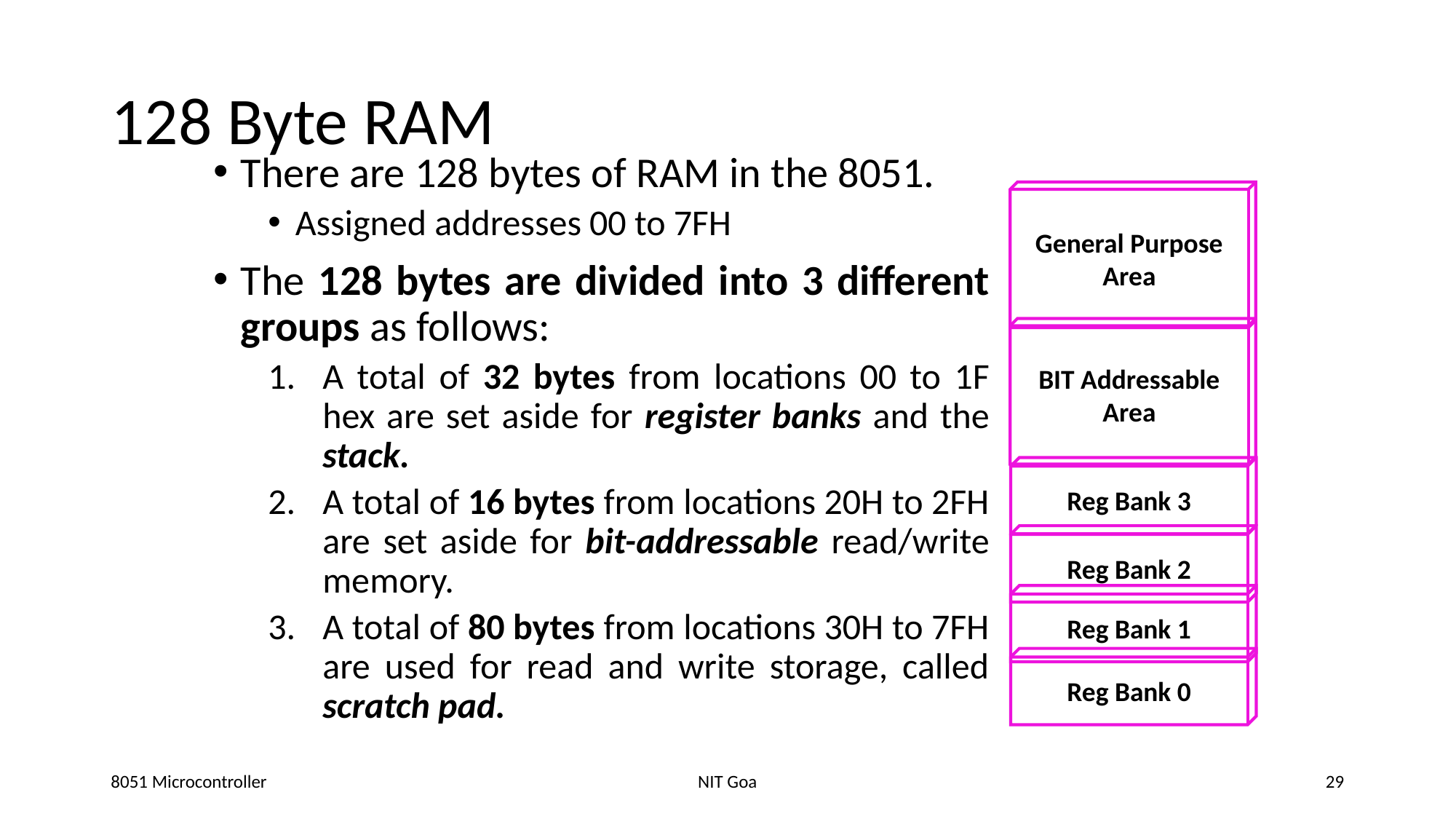

# 128 Byte RAM
There are 128 bytes of RAM in the 8051.
Assigned addresses 00 to 7FH
The 128 bytes are divided into 3 different groups as follows:
A total of 32 bytes from locations 00 to 1F hex are set aside for register banks and the stack.
A total of 16 bytes from locations 20H to 2FH are set aside for bit-addressable read/write memory.
A total of 80 bytes from locations 30H to 7FH are used for read and write storage, called scratch pad.
General Purpose
Area
BIT Addressable
Area
Reg Bank 3
Reg Bank 2
Reg Bank 1
Reg Bank 0
8051 Microcontroller
NIT Goa
29